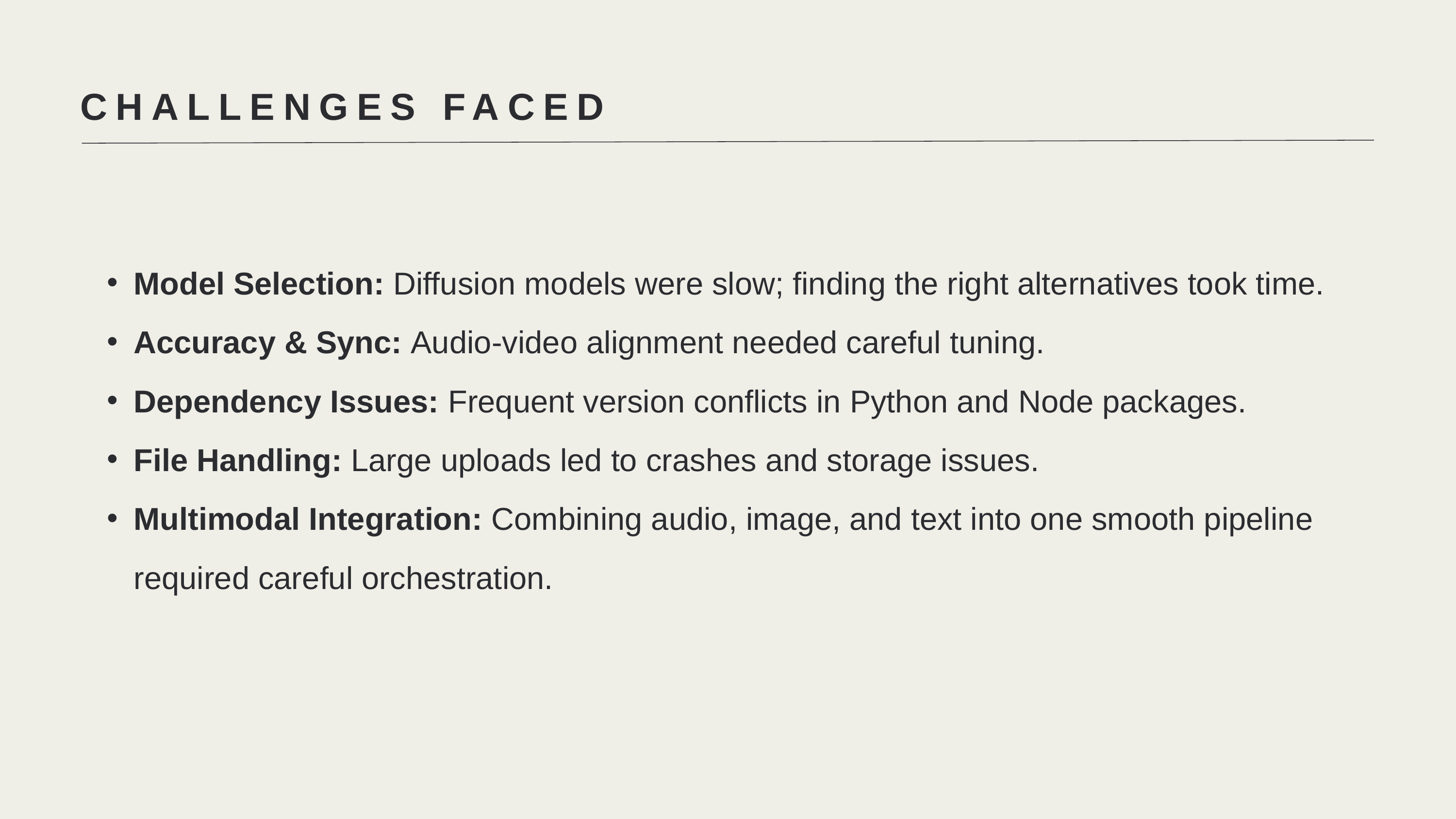

CHALLENGES FACED

Model Selection: Diffusion models were slow; finding the right alternatives took time.
Accuracy & Sync: Audio-video alignment needed careful tuning.
Dependency Issues: Frequent version conflicts in Python and Node packages.
File Handling: Large uploads led to crashes and storage issues.
Multimodal Integration: Combining audio, image, and text into one smooth pipeline required careful orchestration.